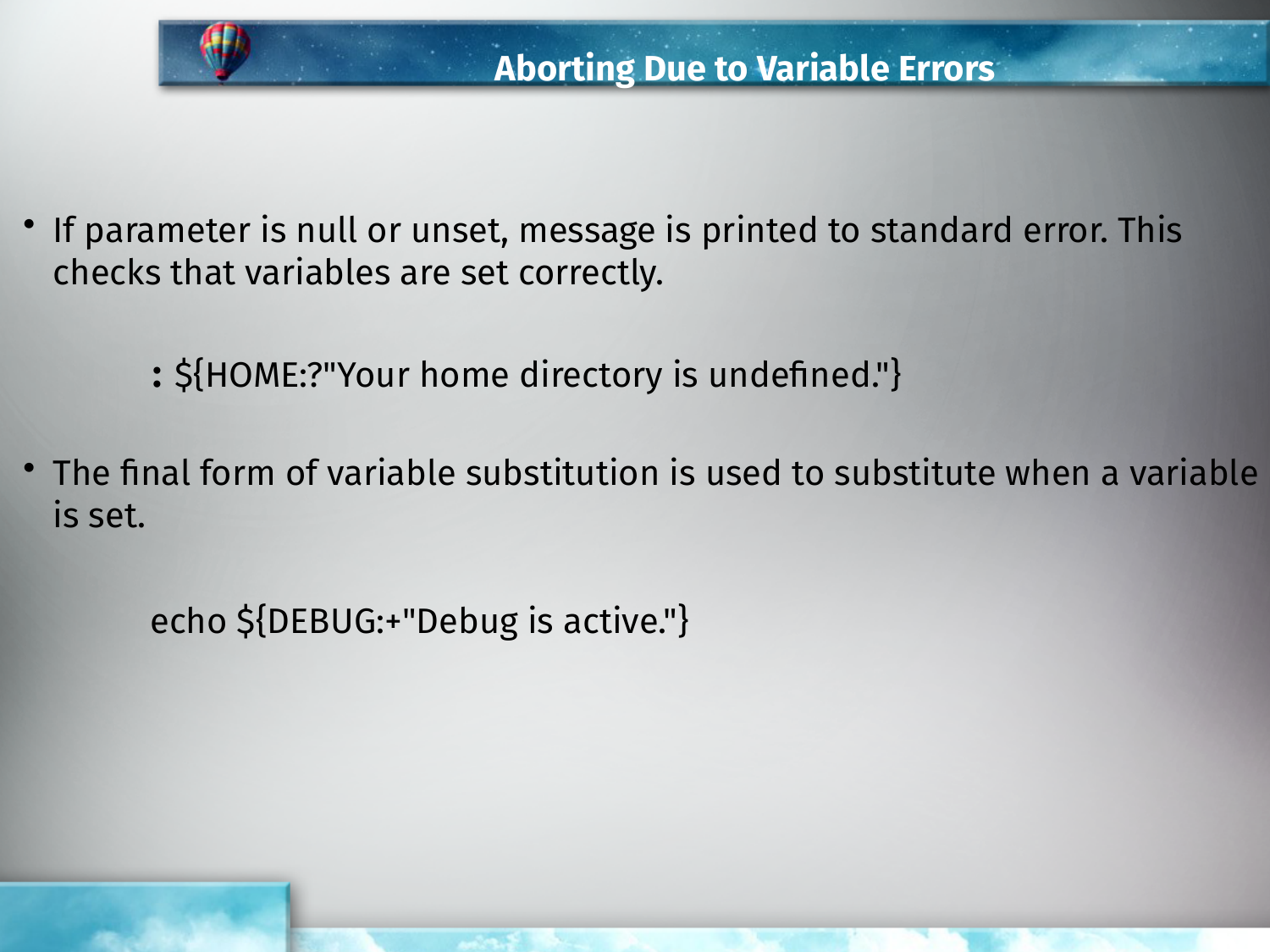

Aborting Due to Variable Errors
If parameter is null or unset, message is printed to standard error. This checks that variables are set correctly.
: ${HOME:?"Your home directory is undefined."}
The final form of variable substitution is used to substitute when a variable is set.
echo ${DEBUG:+"Debug is active."}